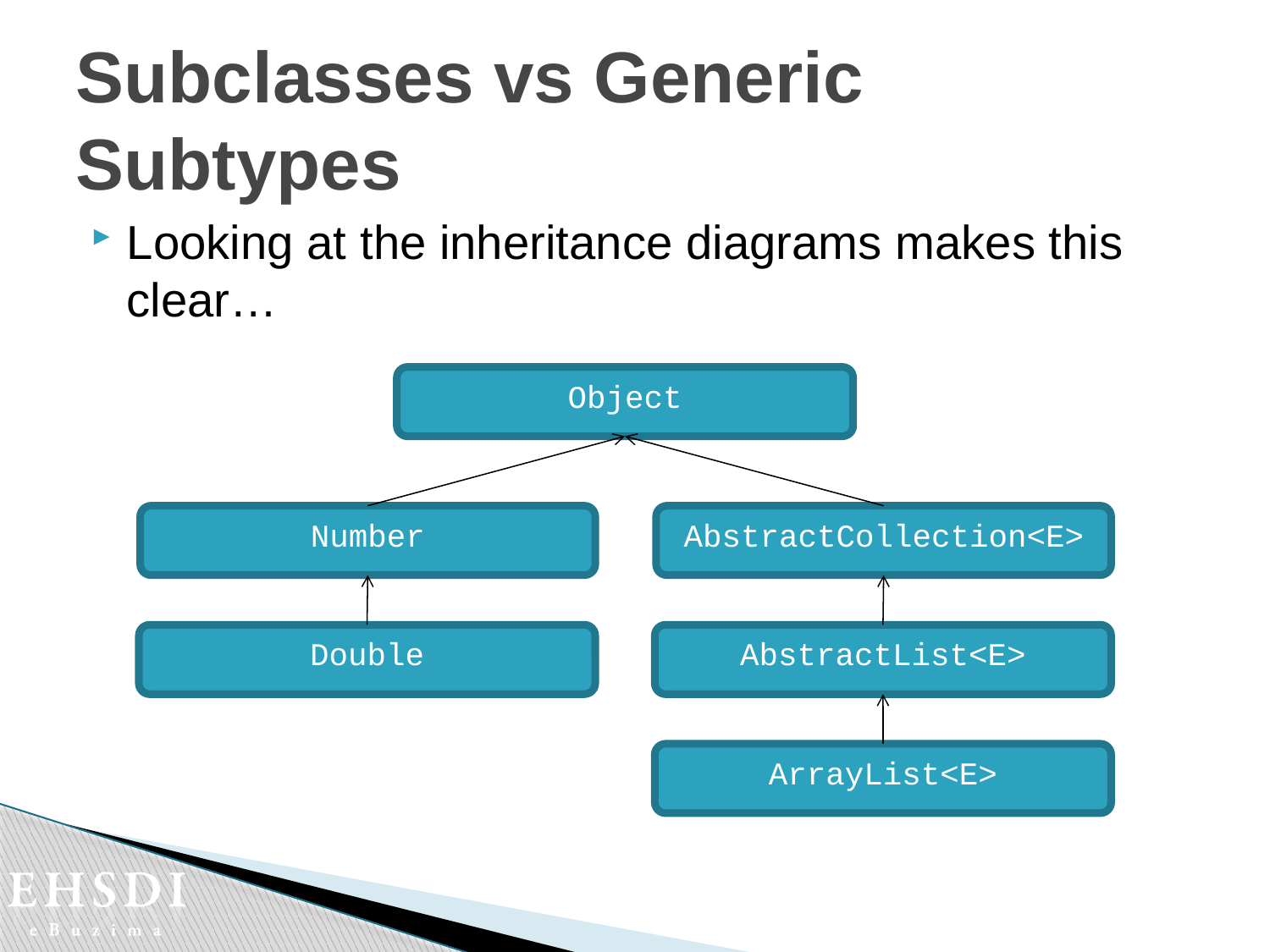

# Subclasses vs Generic Subtypes
Looking at the inheritance diagrams makes this clear…
Object

Number

AbstractCollection<E>

Double

AbstractList<E>

ArrayList<E>